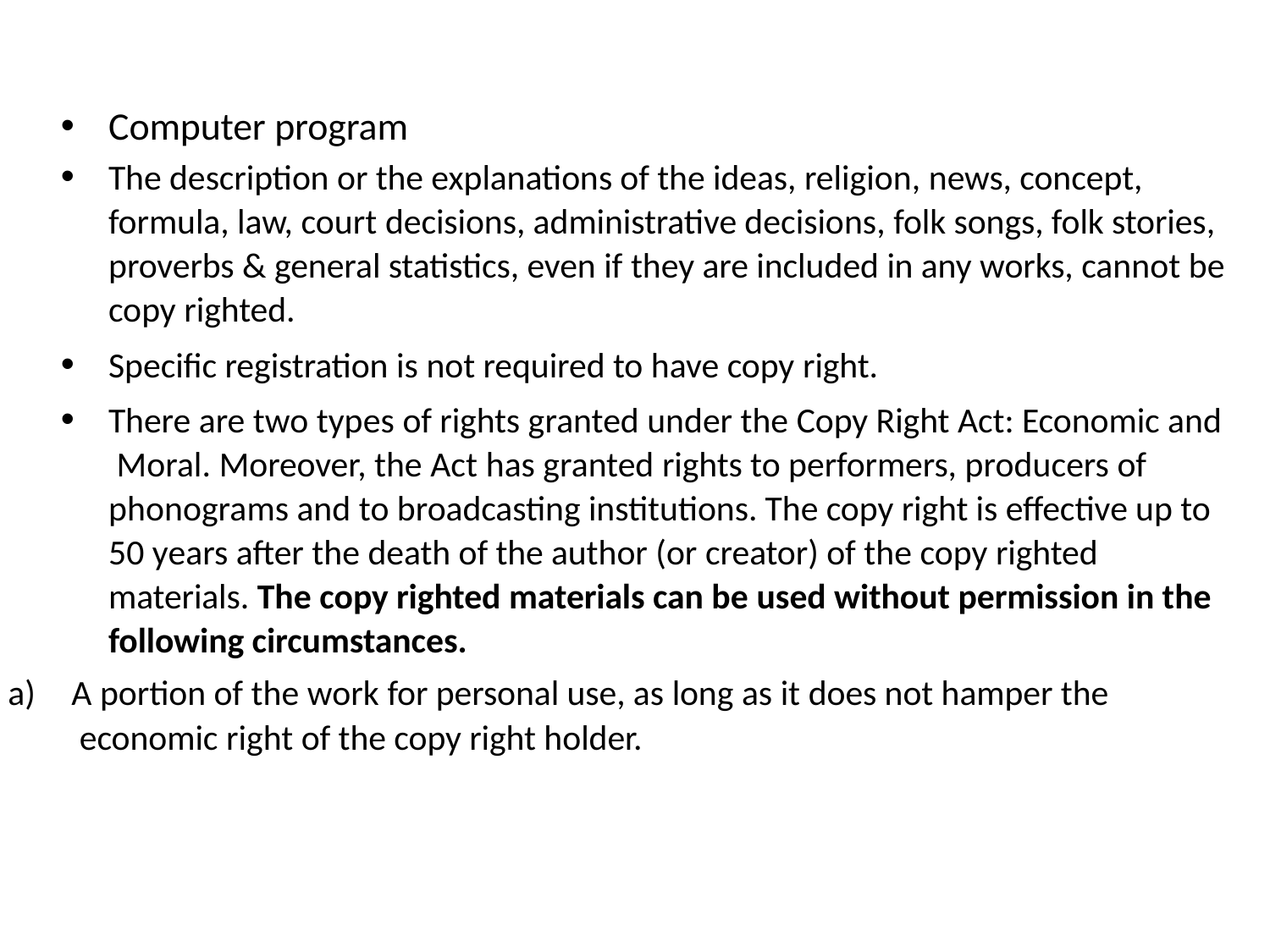

Computer program
The description or the explanations of the ideas, religion, news, concept,  formula, law, court decisions, administrative decisions, folk songs, folk stories,  proverbs & general statistics, even if they are included in any works, cannot be  copy righted.
Specific registration is not required to have copy right.
There are two types of rights granted under the Copy Right Act: Economic and  Moral. Moreover, the Act has granted rights to performers, producers of  phonograms and to broadcasting institutions. The copy right is effective up to  50 years after the death of the author (or creator) of the copy righted  materials. The copy righted materials can be used without permission in the  following circumstances.
a)	A portion of the work for personal use, as long as it does not hamper the  economic right of the copy right holder.